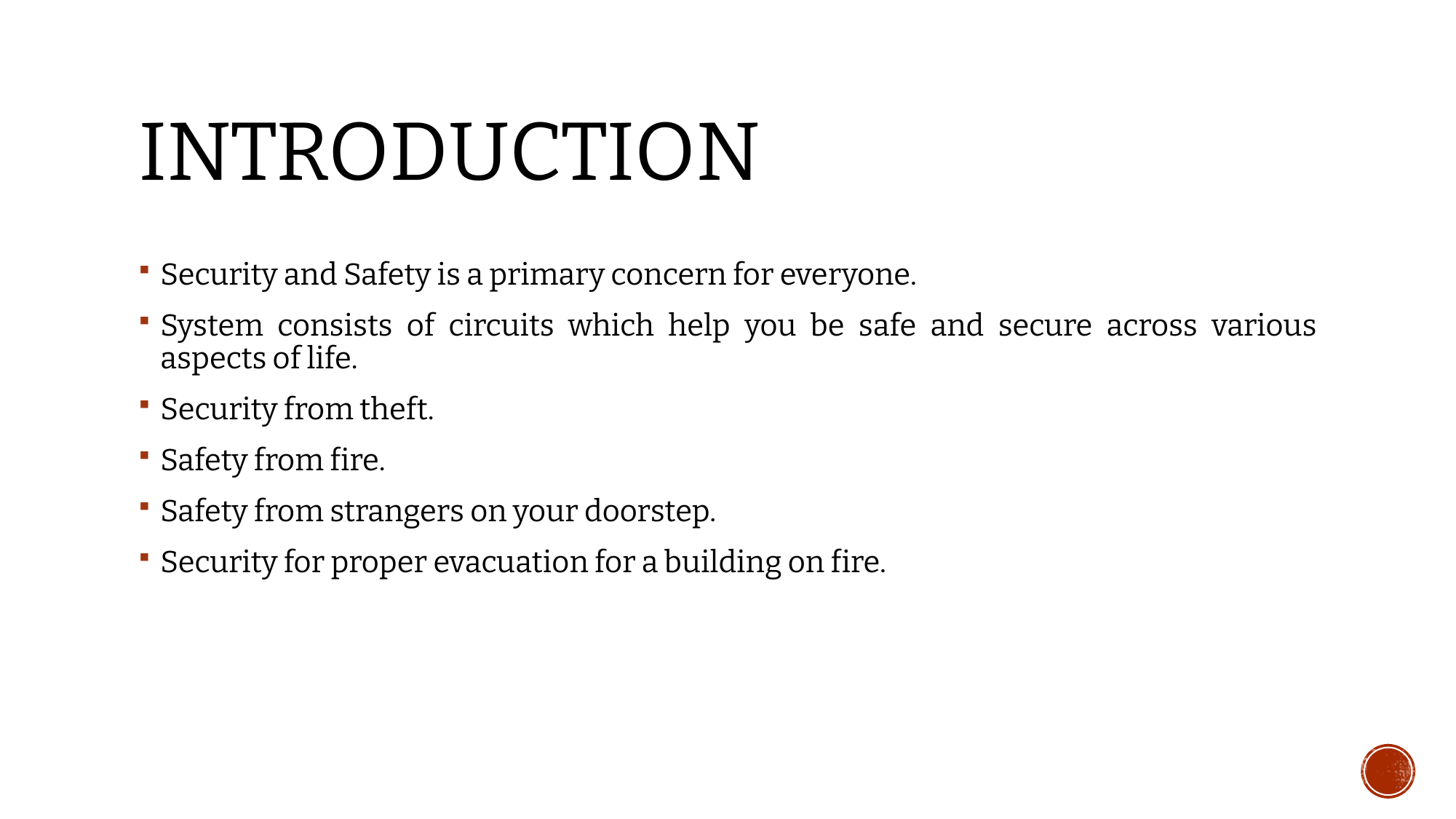

# INTRODUCTION
Security and Safety is a primary concern for everyone.
System consists of circuits which help you be safe and secure across various aspects of life.
Security from theft.
Safety from fire.
Safety from strangers on your doorstep.
Security for proper evacuation for a building on fire.